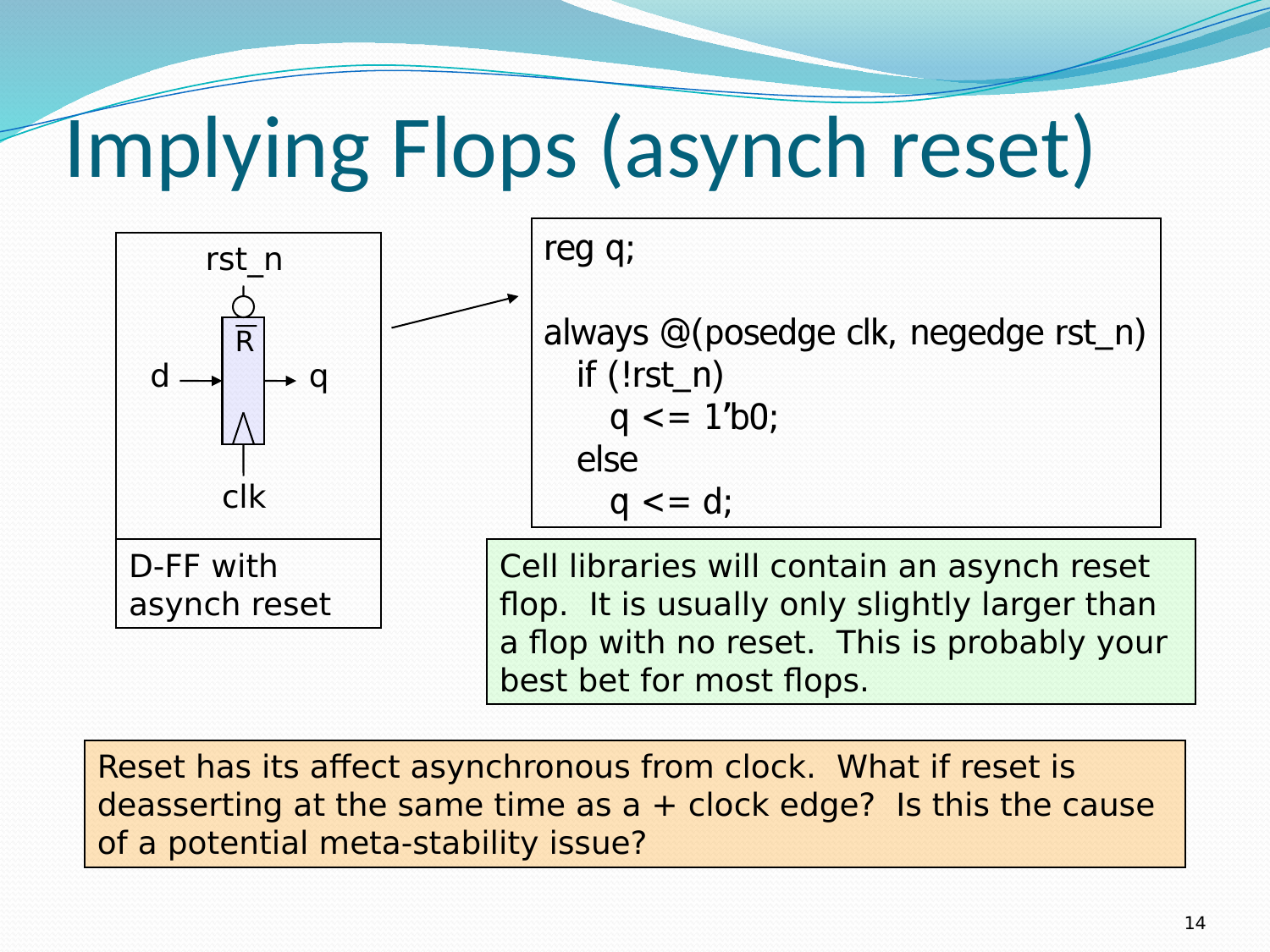

# Implying Flops (asynch reset)
reg q;

always @(posedge clk, negedge rst_n)
   if (!rst_n)
      q <= 1’b0;
   else
      q <= d;

rst_n

R

d
q

clk
D-FF with asynch reset
Cell libraries will contain an asynch reset flop.  It is usually only slightly larger than a flop with no reset.  This is probably your best bet for most flops.
Reset has its affect asynchronous from clock.  What if reset is deasserting at the same time as a + clock edge?  Is this the cause of a potential meta-stability issue?
14